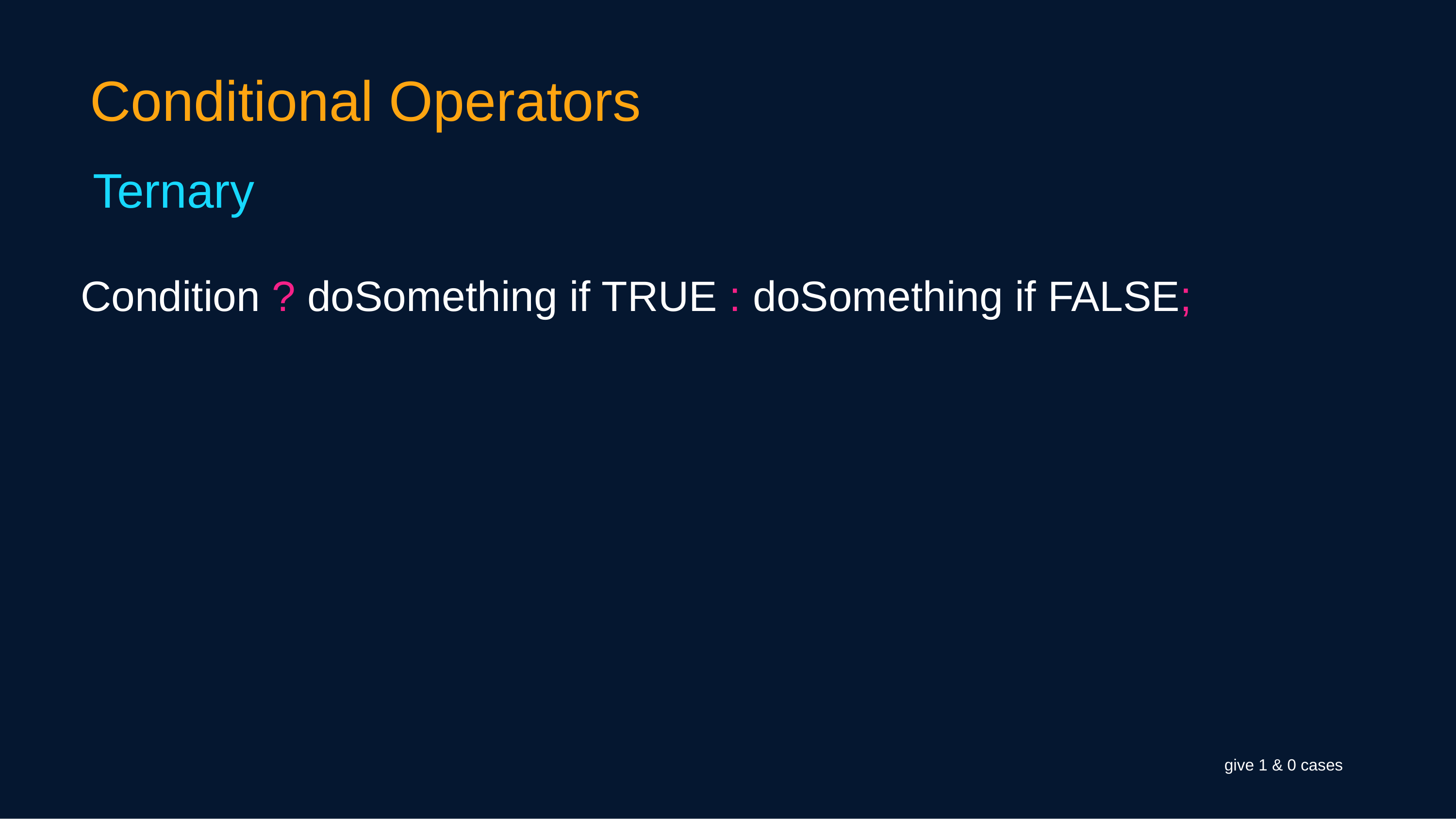

Conditional Operators
Ternary
Condition ? doSomething if TRUE : doSomething if FALSE;
give 1 & 0 cases